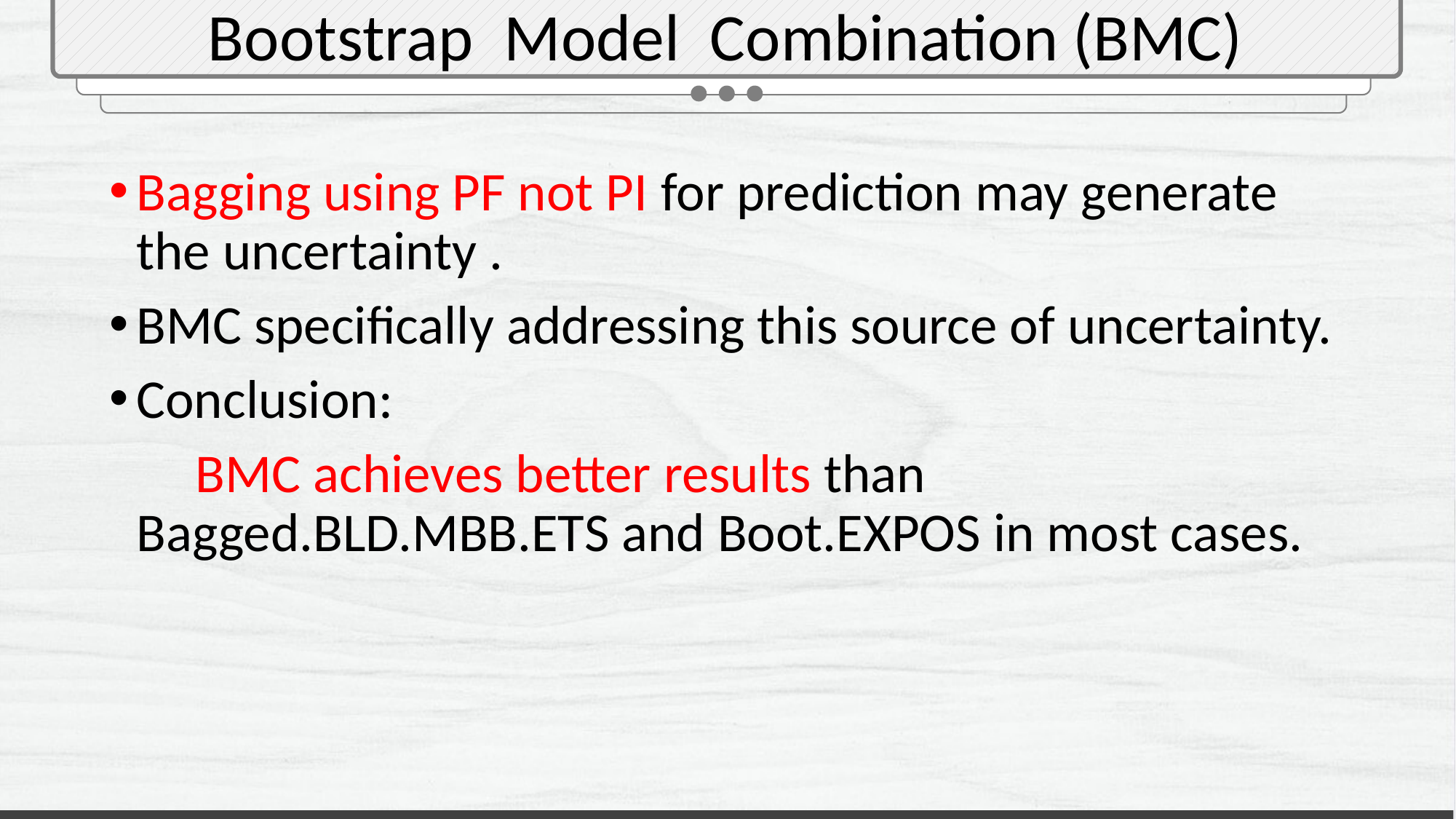

# Bootstrap  Model  Combination (BMC)
Bagging using PF not PI for prediction may generate the uncertainty .
BMC specifically addressing this source of uncertainty.
Conclusion:
       BMC achieves better results than    Bagged.BLD.MBB.ETS and Boot.EXPOS in most cases.